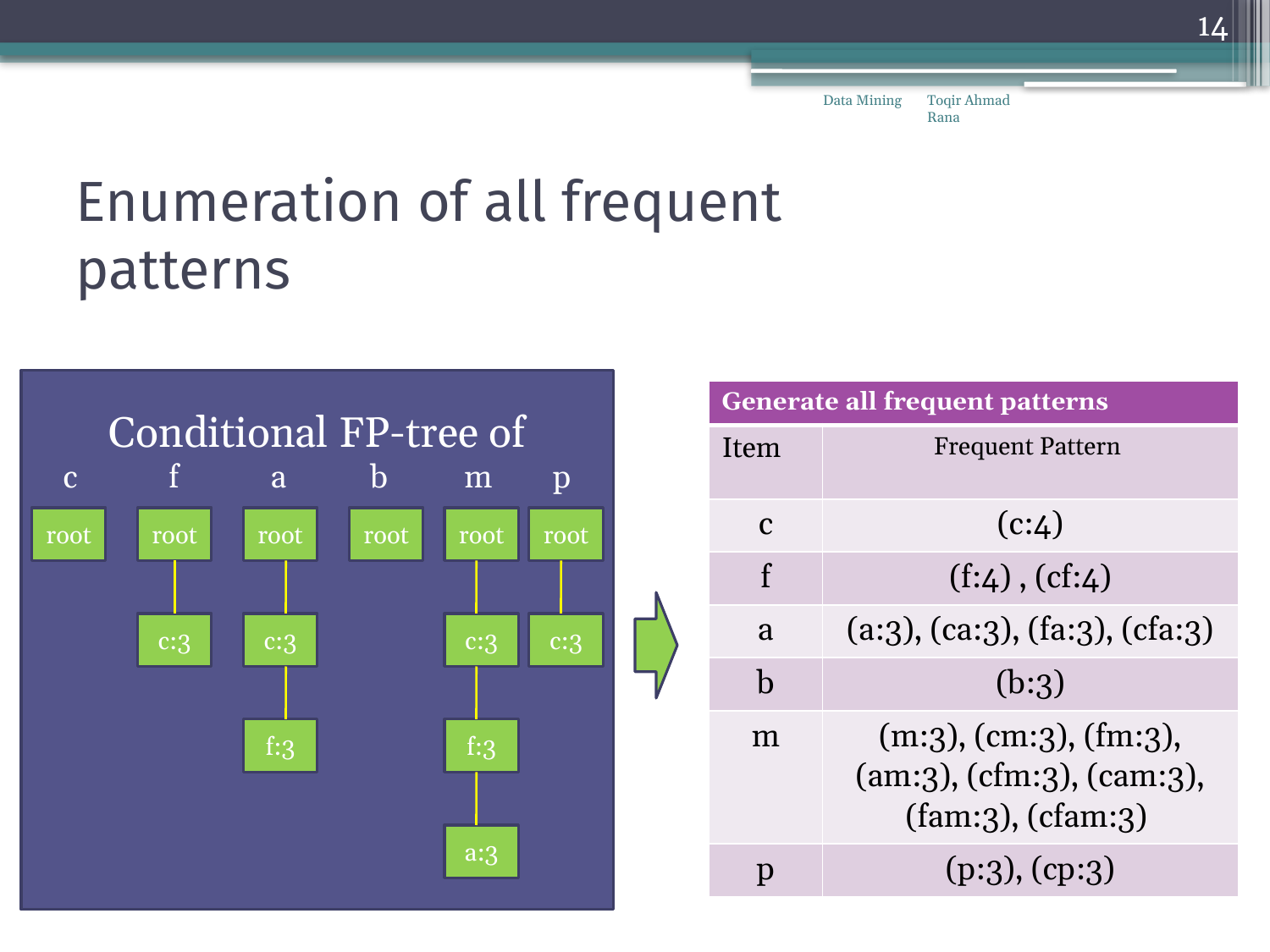

14
Data Mining
Toqir Ahmad Rana
# Enumeration of all frequent patterns
Conditional FP-tree of
c            f            a           b          m        p

| Generate all frequent patterns |  |
| --- | --- |
| Item | Frequent Pattern |
| c | (c:4) |
| f | (f:4) , (cf:4) |
| a | (a:3), (ca:3), (fa:3), (cfa:3) |
| b | (b:3) |
| m | (m:3), (cm:3), (fm:3), (am:3), (cfm:3), (cam:3), (fam:3), (cfam:3) |
| p | (p:3), (cp:3) |
root
root
root
root
root
root

c:3
c:3
c:3
c:3
f:3
f:3
a:3